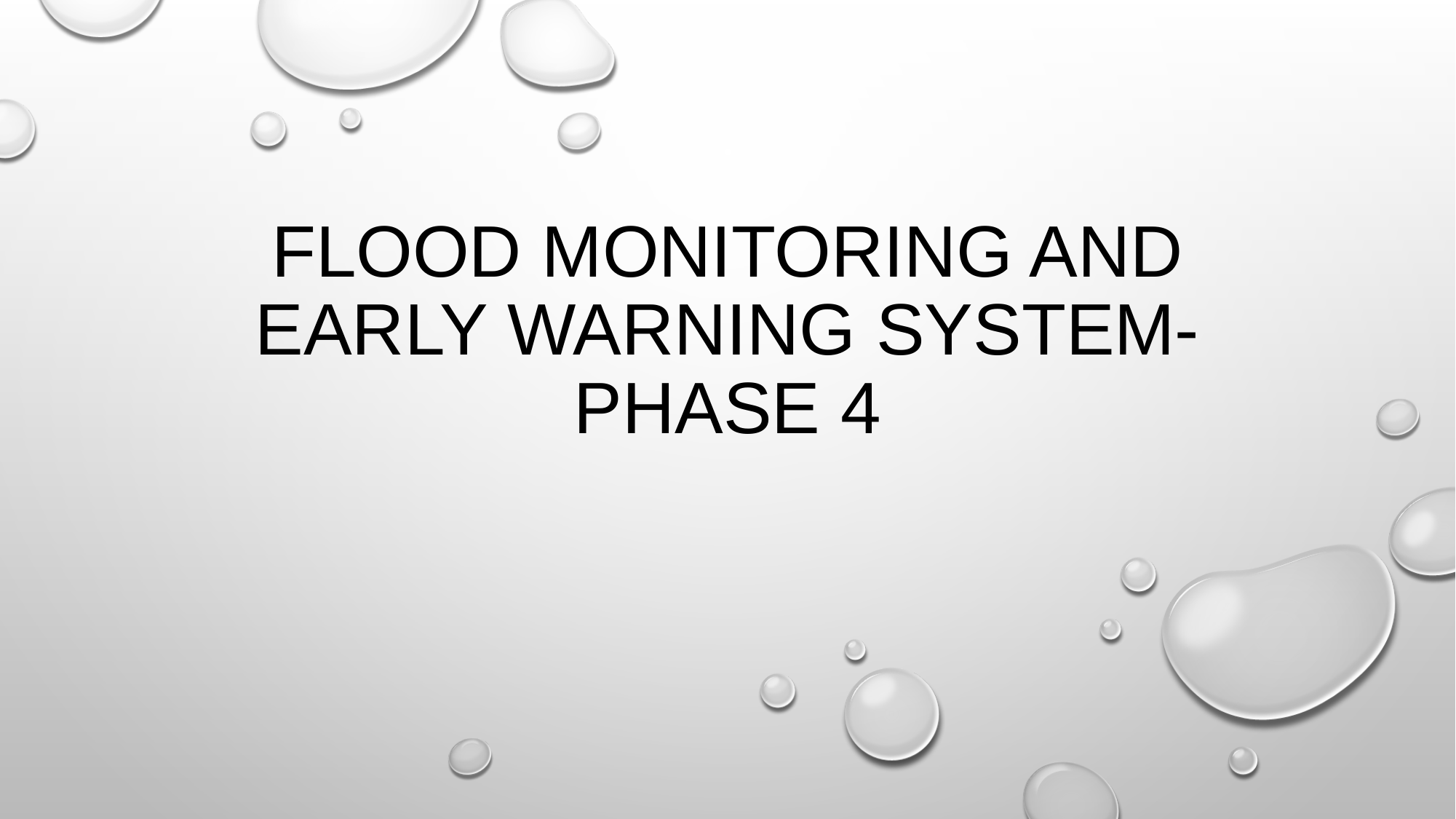

# Flood monitoring and early warning system- phase 4